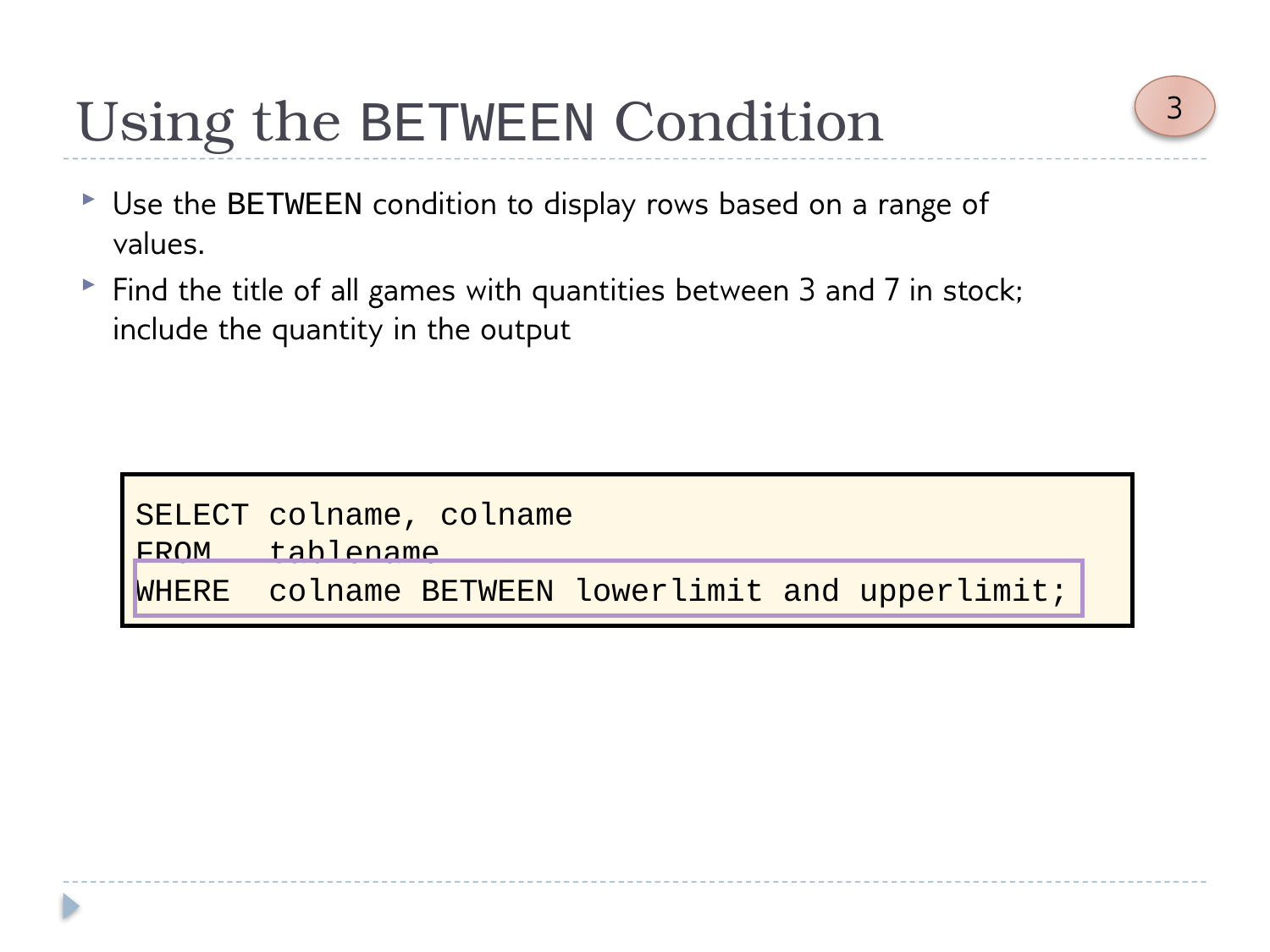

# Using the BETWEEN Condition
3
Use the BETWEEN condition to display rows based on a range of values.
Find the title of all games with quantities between 3 and 7 in stock; include the quantity in the output

SELECT colname, colname
FROM   tablename
WHERE  colname BETWEEN lowerlimit and upperlimit;